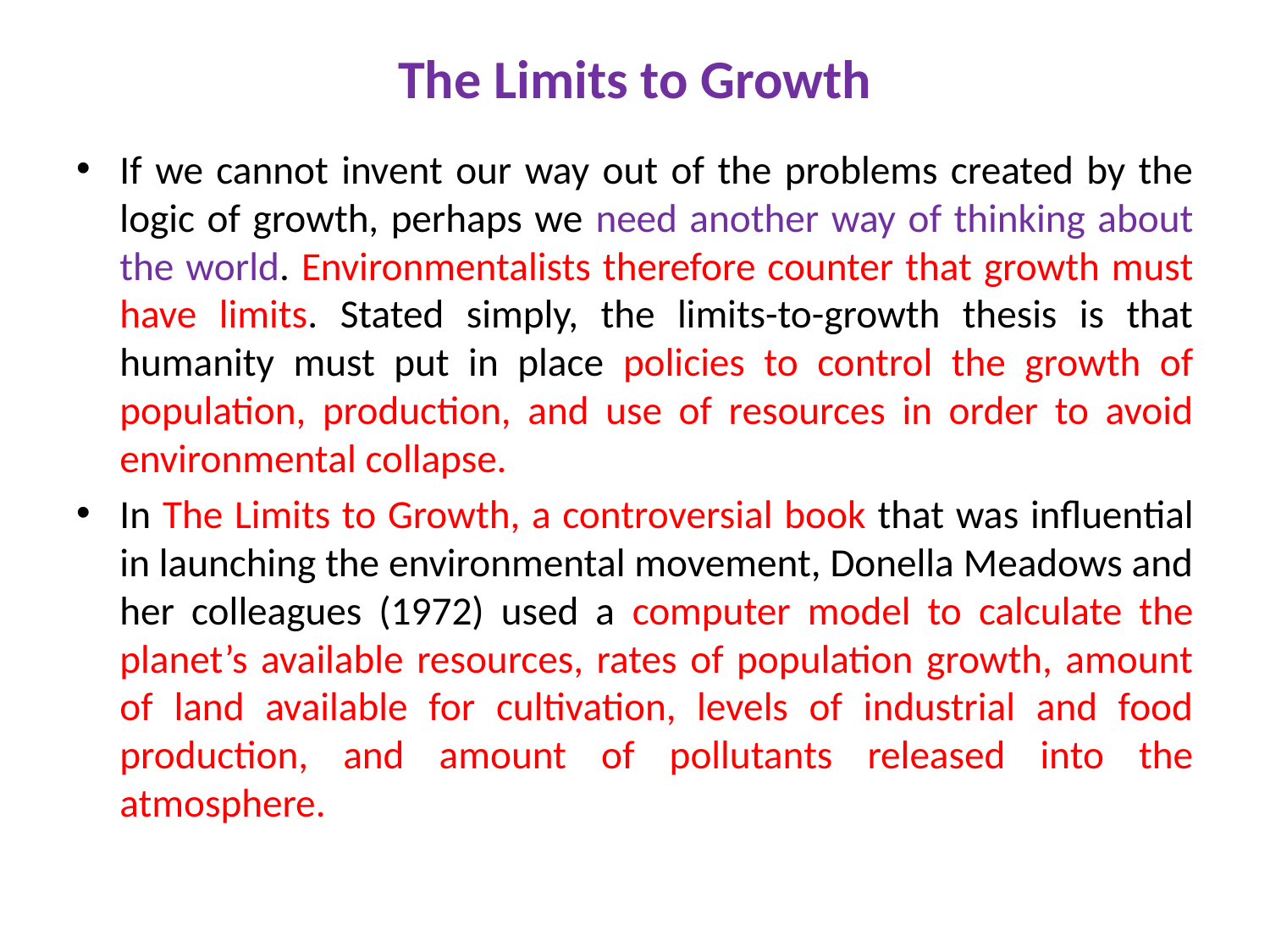

# The Limits to Growth
If we cannot invent our way out of the problems created by the logic of growth, perhaps we need another way of thinking about the world. Environmentalists therefore counter that growth must have limits. Stated simply, the limits-to-growth thesis is that humanity must put in place policies to control the growth of population, production, and use of resources in order to avoid environmental collapse.
In The Limits to Growth, a controversial book that was influential in launching the environmental movement, Donella Meadows and her colleagues (1972) used a computer model to calculate the planet’s available resources, rates of population growth, amount of land available for cultivation, levels of industrial and food production, and amount of pollutants released into the atmosphere.